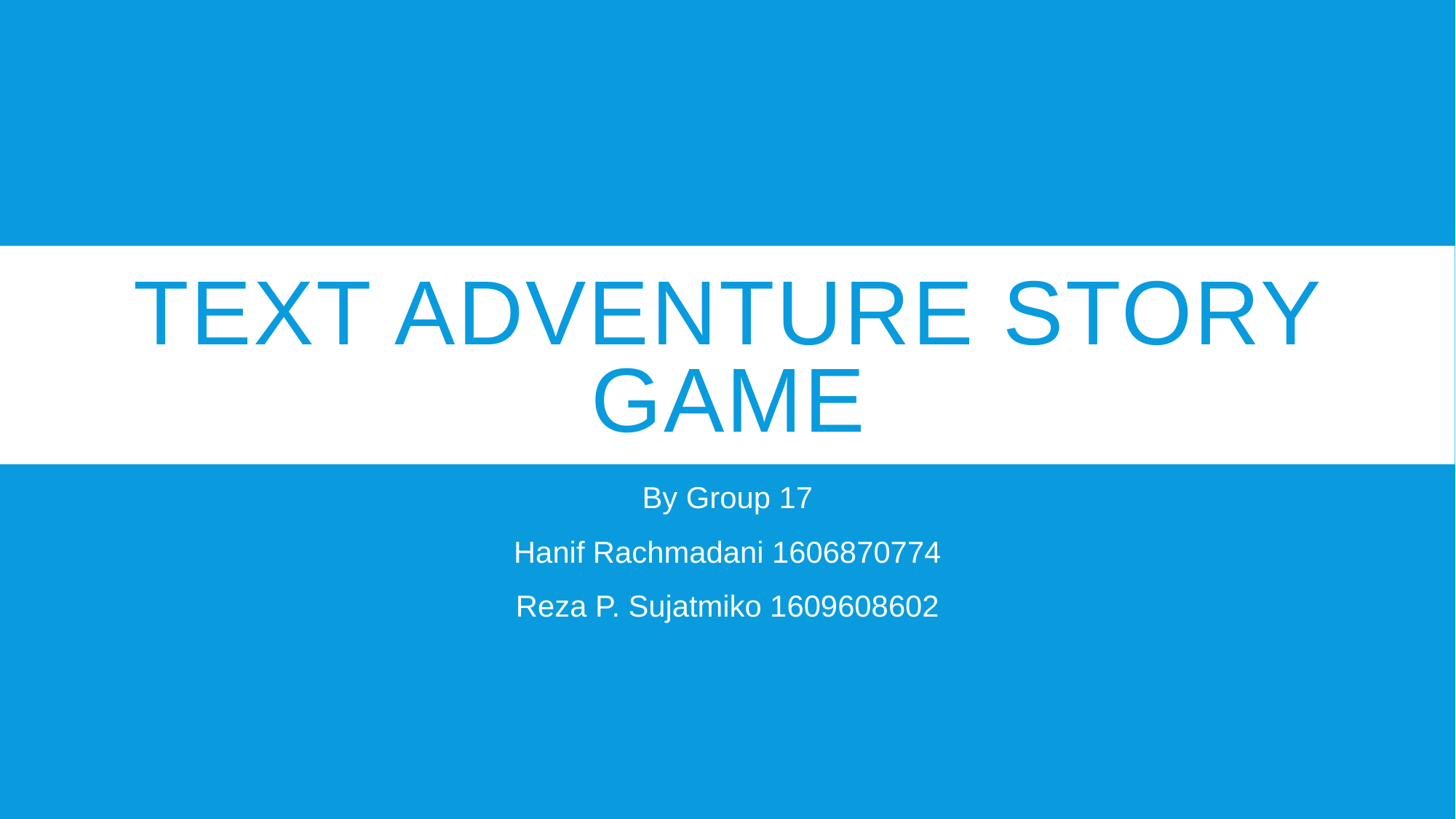

# Text Adventure Story Game
By Group 17
Hanif Rachmadani 1606870774
Reza P. Sujatmiko 1609608602